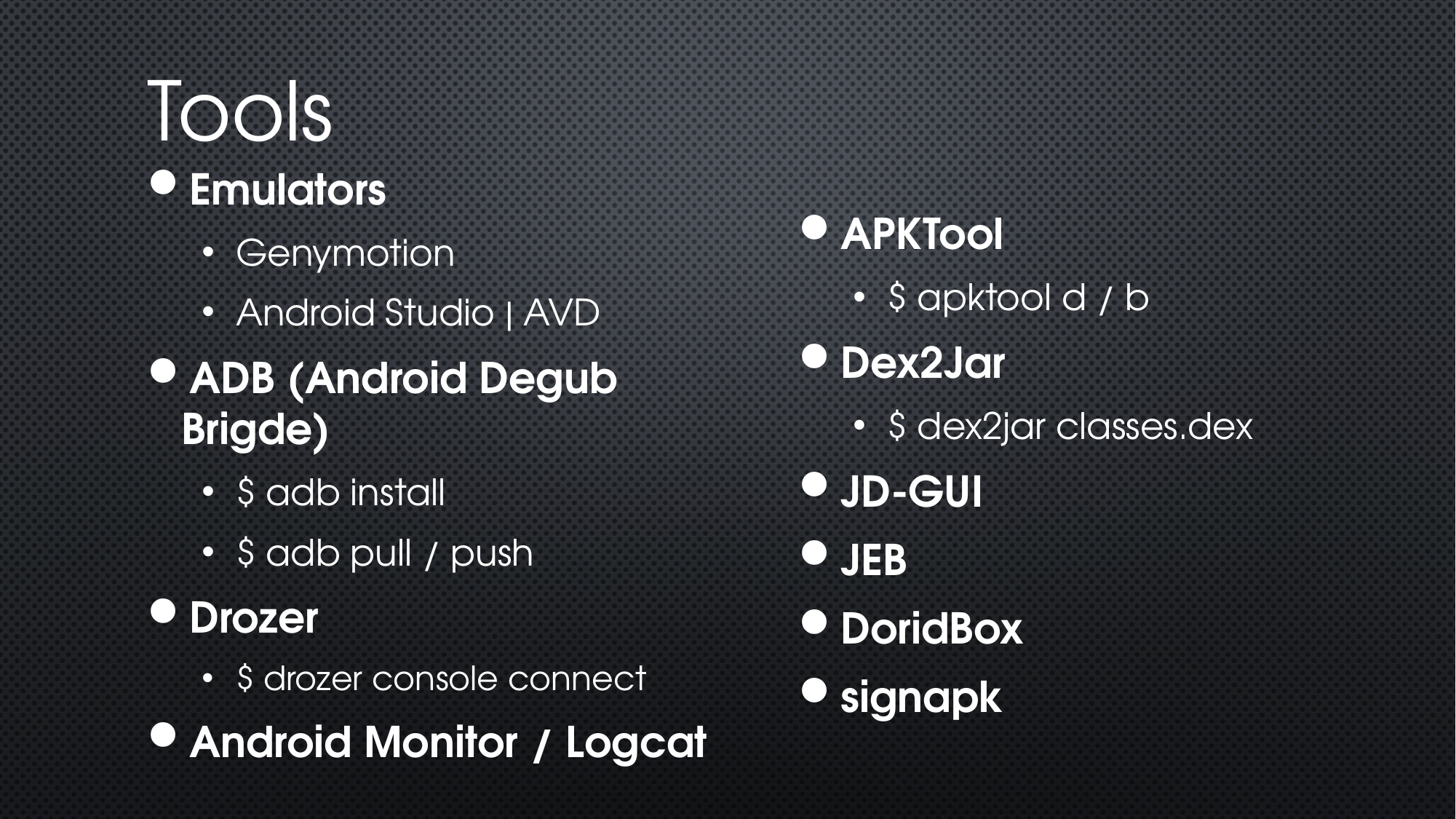

# Tools
Emulators
Genymotion
Android Studio | AVD
ADB (Android Degub Brigde)
$ adb install
$ adb pull / push
Drozer
$ drozer console connect
Android Monitor / Logcat
APKTool
$ apktool d / b
Dex2Jar
$ dex2jar classes.dex
JD-GUI
JEB
DoridBox
signapk